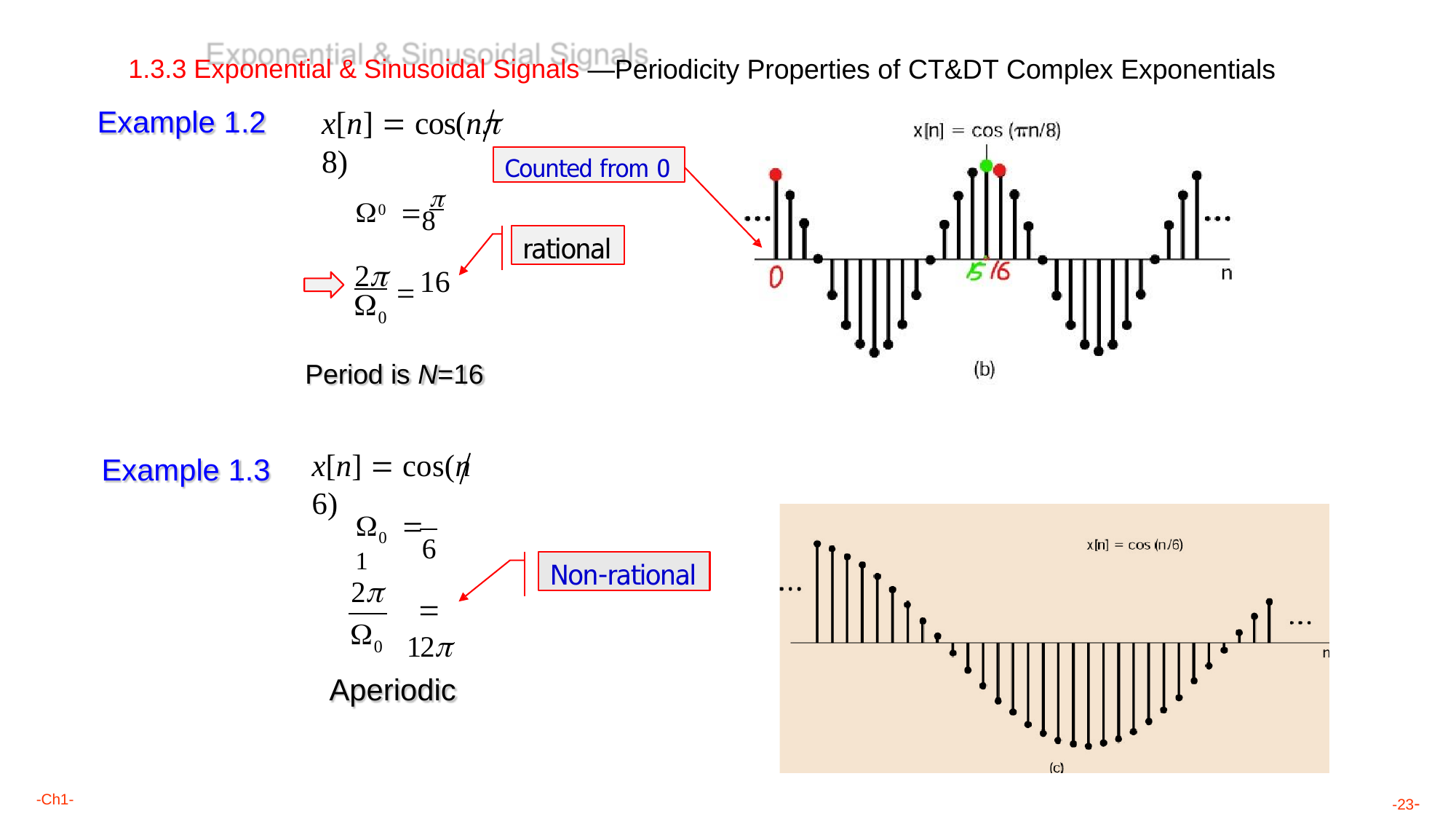

1.3.3 Exponential & Sinusoidal Signals —Periodicity Properties of CT&DT Complex Exponentials
# x[n] = cos(nπ 8)
Example 1.2

Counted from 0

Ω	= π
0
8

rational
2π =
16

Ω
0

Period is N=16
x[n] = cos(n 6)
Example 1.3

Ω	= 1
0
6
= 12π

Non-rational
2π
Ω

0
Aperiodic

-Ch1-
-23-